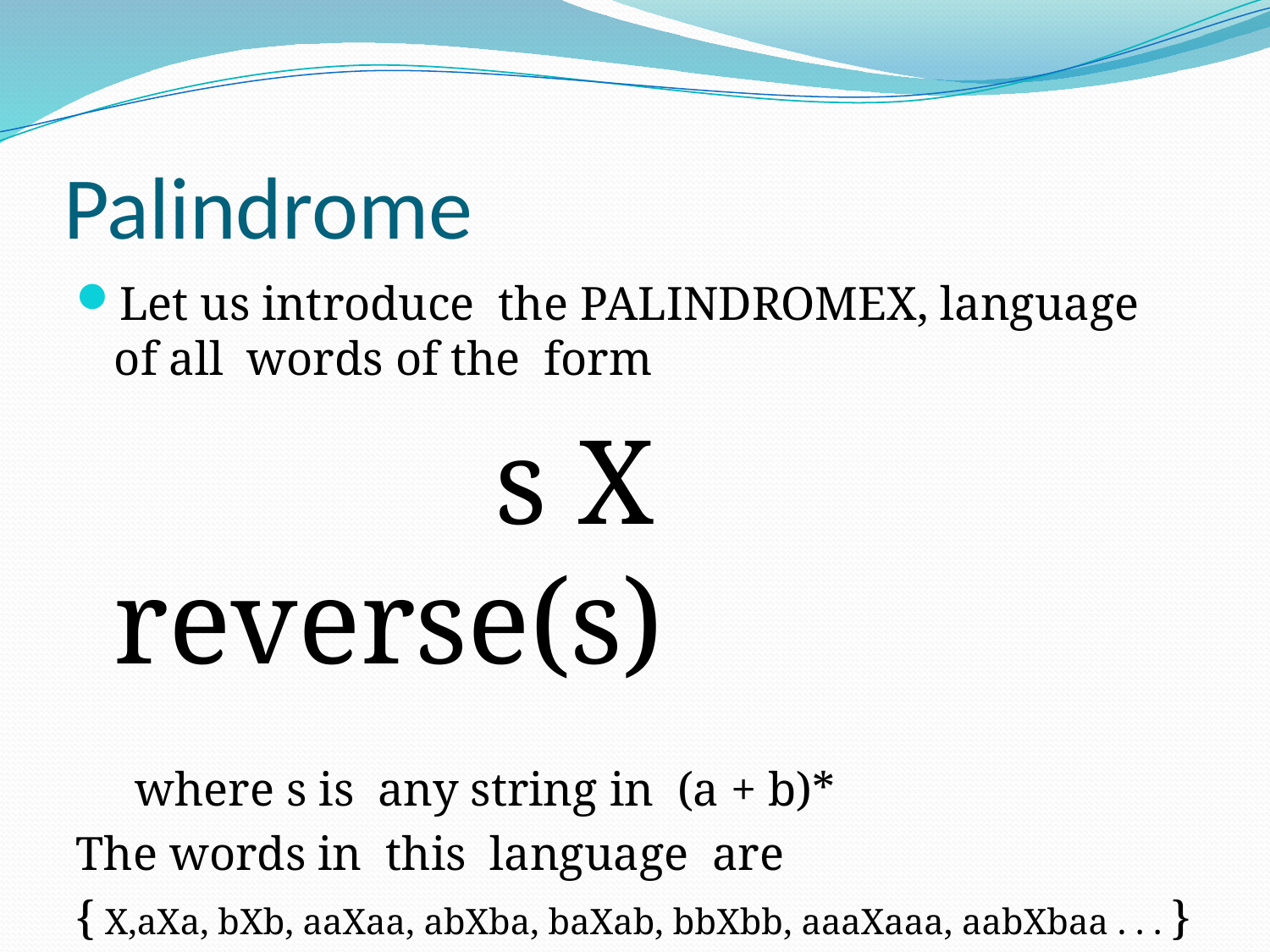

# Palindrome
Let us introduce  the PALINDROMEX, language  of all  words of the  form
				s X reverse(s)

     where s is  any string in  (a + b)*
The words in  this  language  are
{ X,aXa, bXb, aaXaa, abXba, baXab, bbXbb, aaaXaaa, aabXbaa . . . }